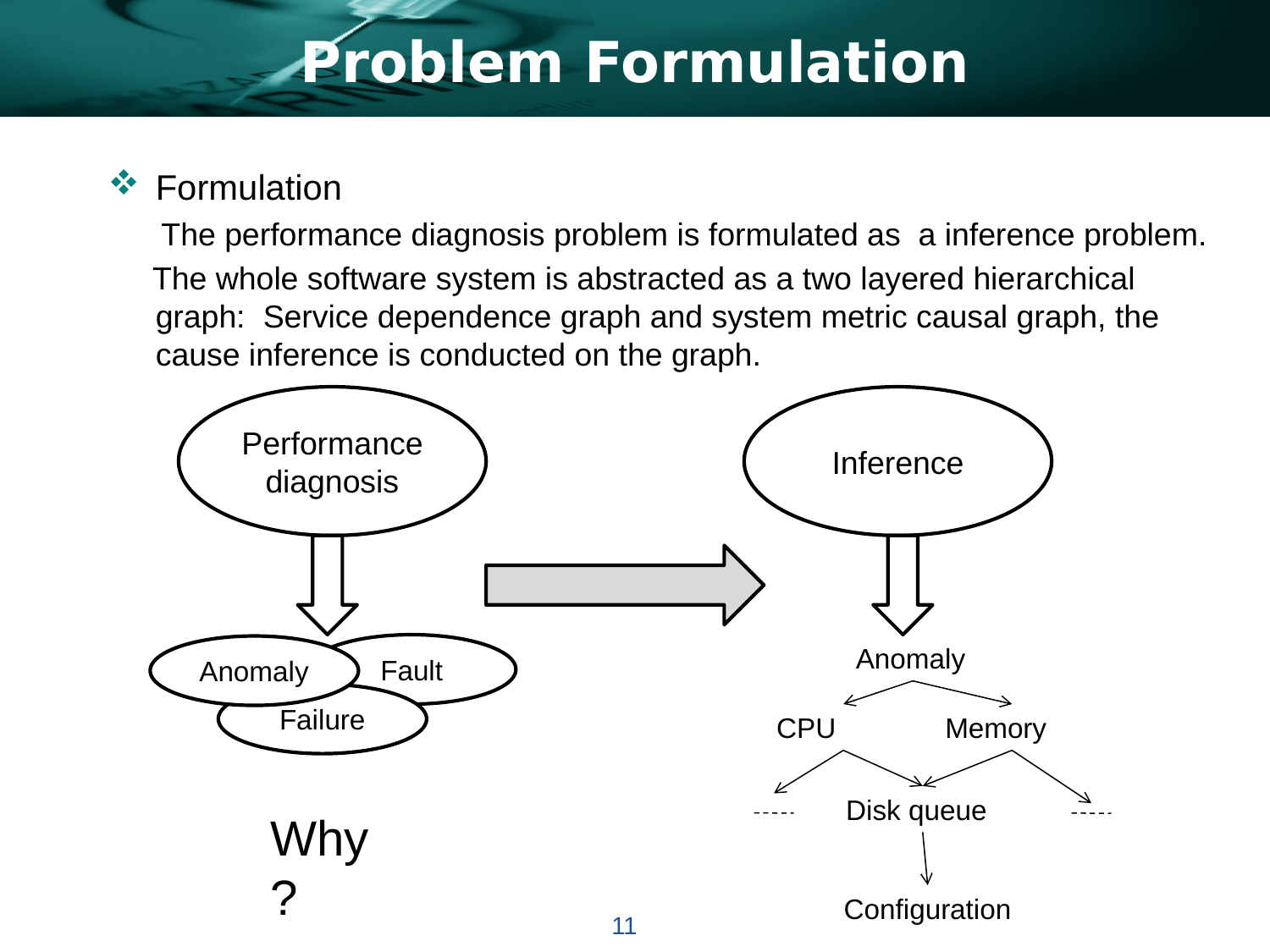

# Problem Formulation
Formulation
      The performance diagnosis problem is formulated as  a inference problem.
     The whole software system is abstracted as a two layered hierarchical graph:  Service dependence graph and system metric causal graph, the cause inference is conducted on the graph.

Performance diagnosis
Inference

Fault
Anomaly
Anomaly
Failure
CPU
Memory
Disk queue
Why?
 Configuration
11